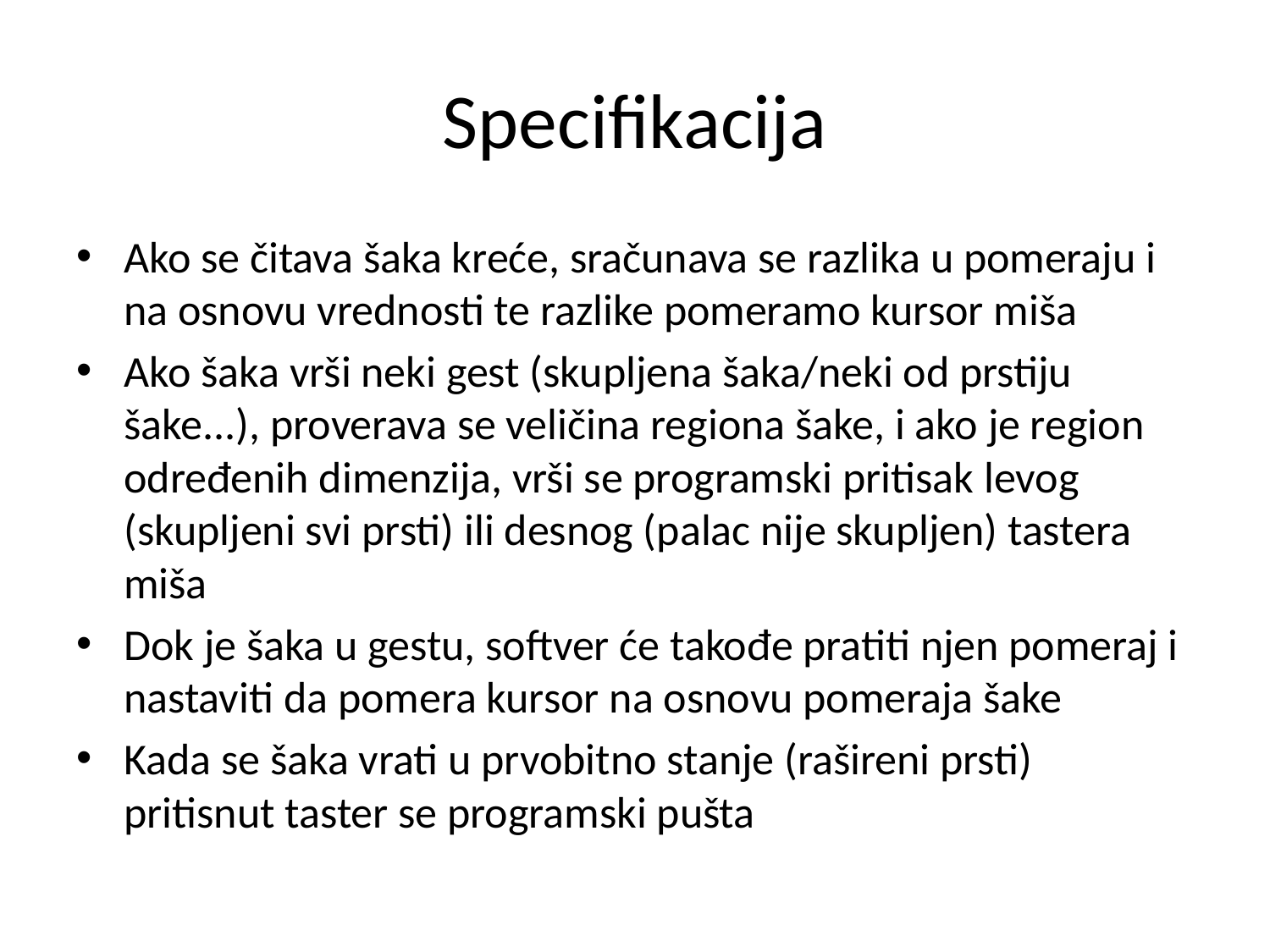

# Specifikacija
Ako se čitava šaka kreće, sračunava se razlika u pomeraju i na osnovu vrednosti te razlike pomeramo kursor miša
Ako šaka vrši neki gest (skupljena šaka/neki od prstiju šake...), proverava se veličina regiona šake, i ako je region određenih dimenzija, vrši se programski pritisak levog (skupljeni svi prsti) ili desnog (palac nije skupljen) tastera miša
Dok je šaka u gestu, softver će takođe pratiti njen pomeraj i nastaviti da pomera kursor na osnovu pomeraja šake
Kada se šaka vrati u prvobitno stanje (rašireni prsti) pritisnut taster se programski pušta